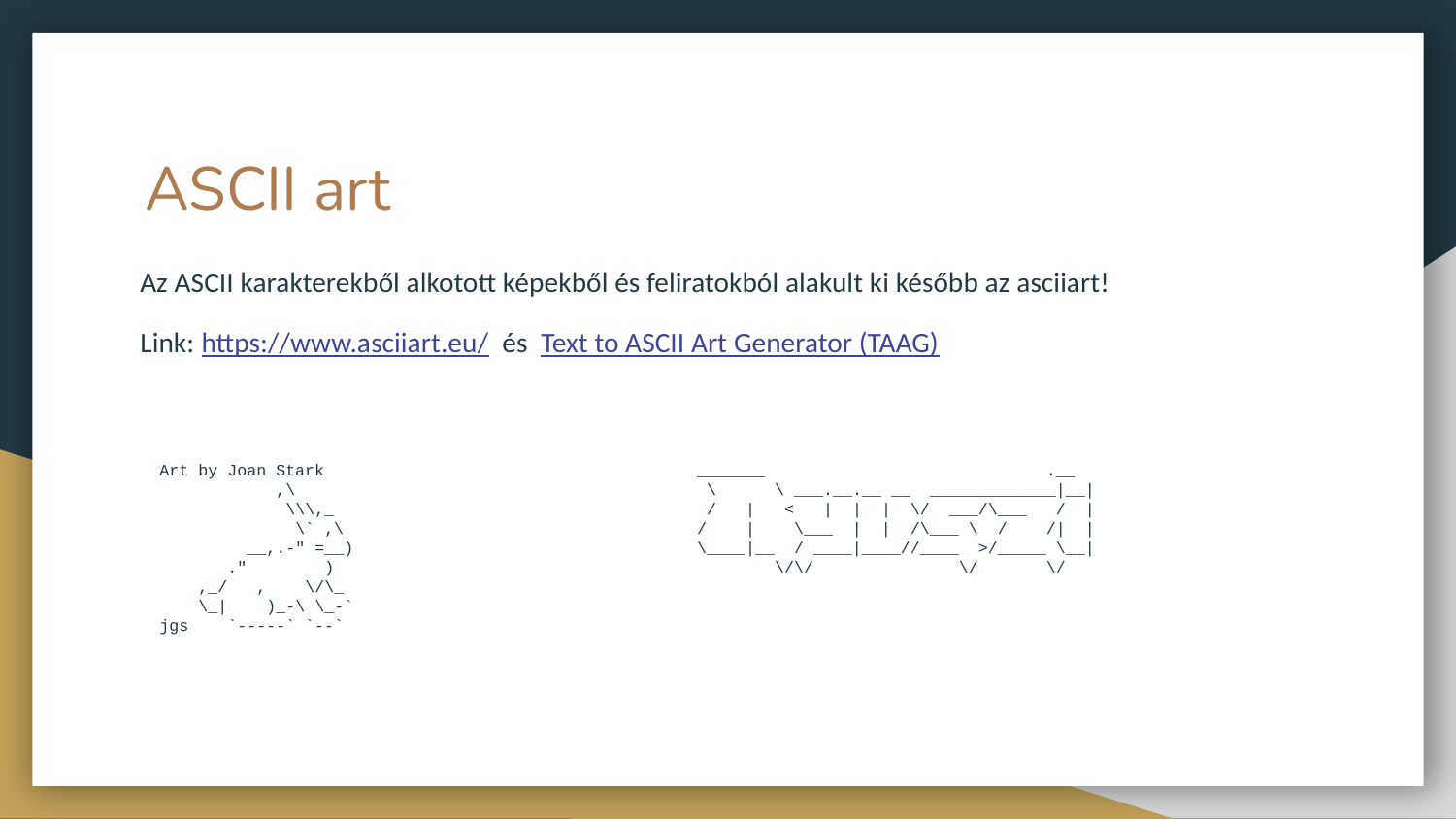

# ASCII art
Az ASCII karakterekből alkotott képekből és feliratokból alakult ki később az asciiart!
Link: https://www.asciiart.eu/  és  Text to ASCII Art Generator (TAAG)

Art by Joan Stark
            ,\
             \\\,_
              \` ,\
         __,.-" =__)
       ."        )
    ,_/   ,    \/\_
    \_|    )_-\ \_-`
jgs    `-----` `--`
_______                             .__
 \      \ ___.__.__ __  _____________|__|
 /   |   <   |  |  |  \/  ___/\___   /  |
/    |    \___  |  |  /\___ \  /    /|  |
\____|__  / ____|____//____  >/_____ \__|
        \/\/               \/       \/